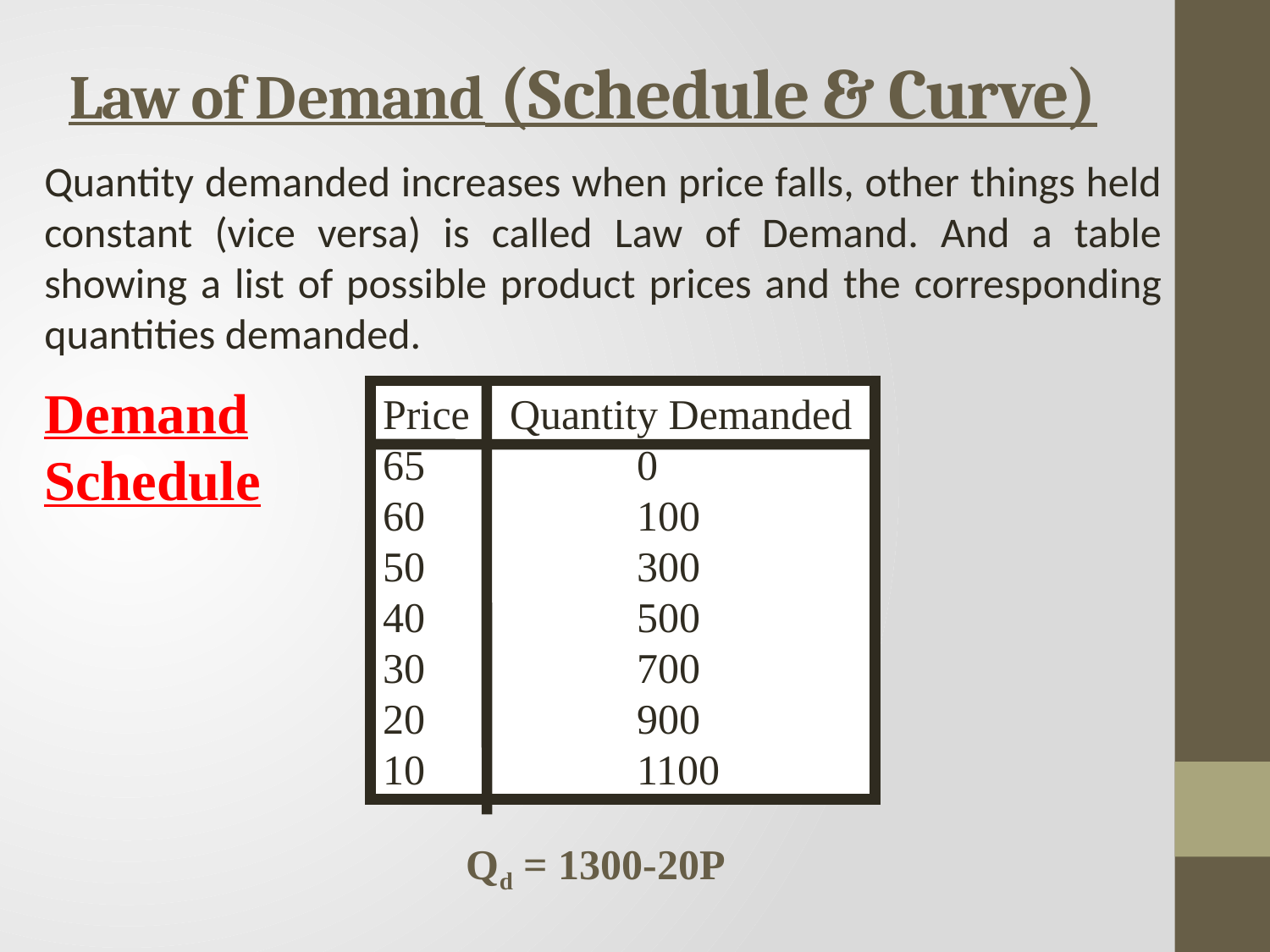

# Law of Demand (Schedule & Curve)
Quantity demanded increases when price falls, other things held constant (vice versa) is called Law of Demand. And a table showing a list of possible product prices and the corresponding quantities demanded.
Demand Schedule
Price	Quantity Demanded
65		0
60		100
50		300
40		500
30		700
20		900
10		1100

Qd = 1300-20P